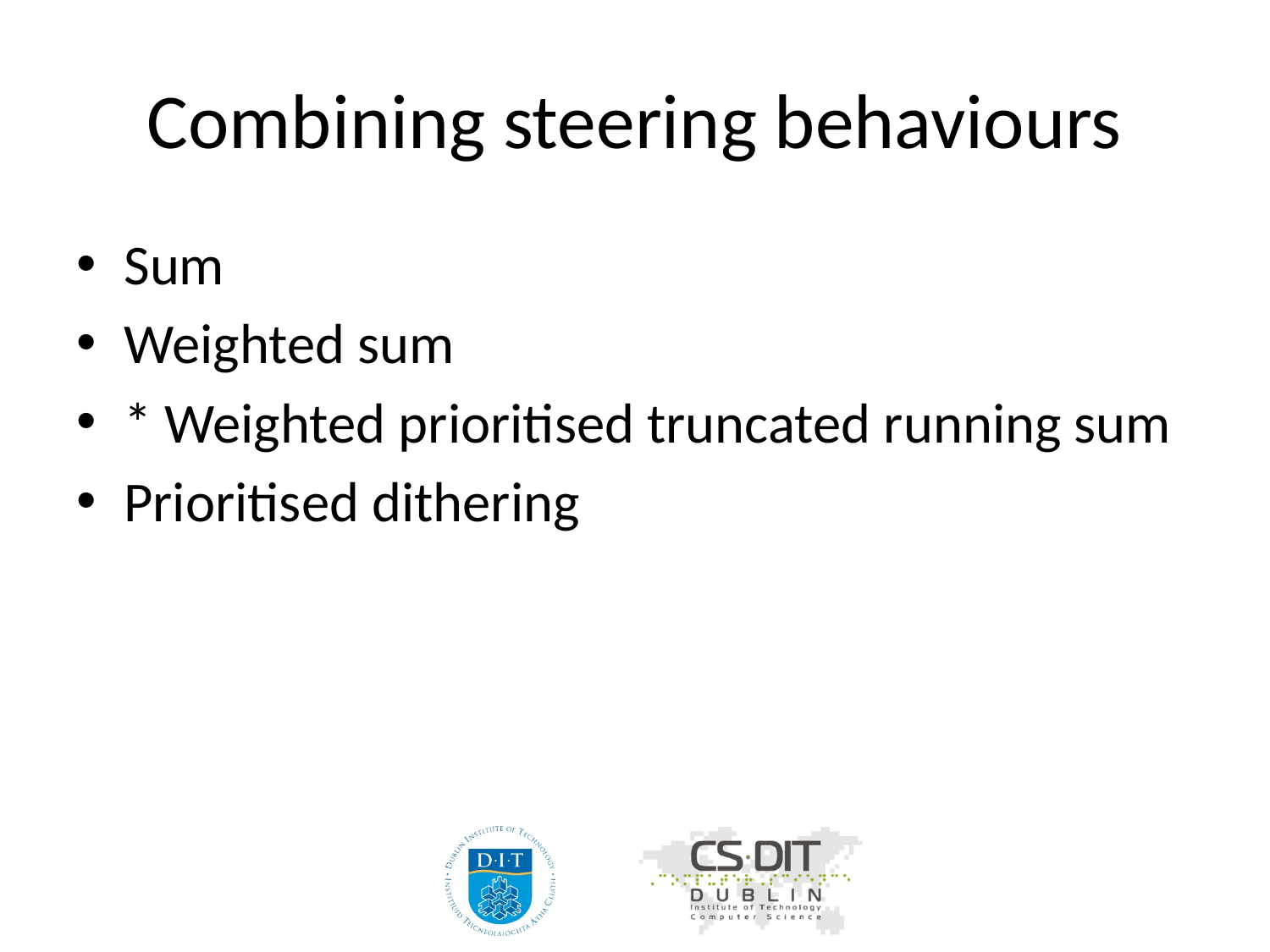

# Combining steering behaviours
Sum
Weighted sum
* Weighted prioritised truncated running sum
Prioritised dithering